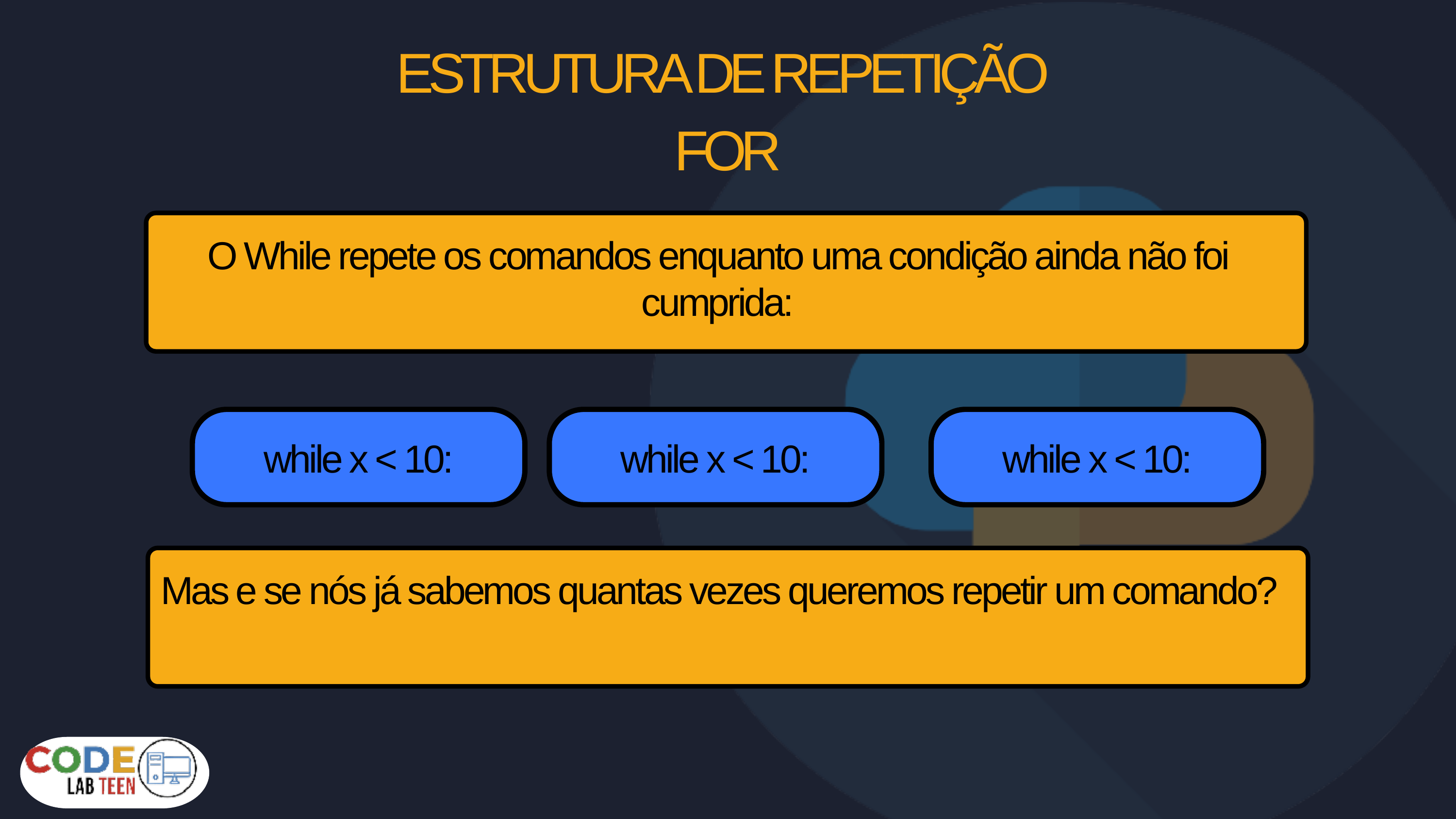

ESTRUTURA DE REPETIÇÃO
FOR

O While repete os comandos enquanto uma condição ainda não foi cumprida:

while x < 10:
while x < 10:
while x < 10:

Mas e se nós já sabemos quantas vezes queremos repetir um comando?